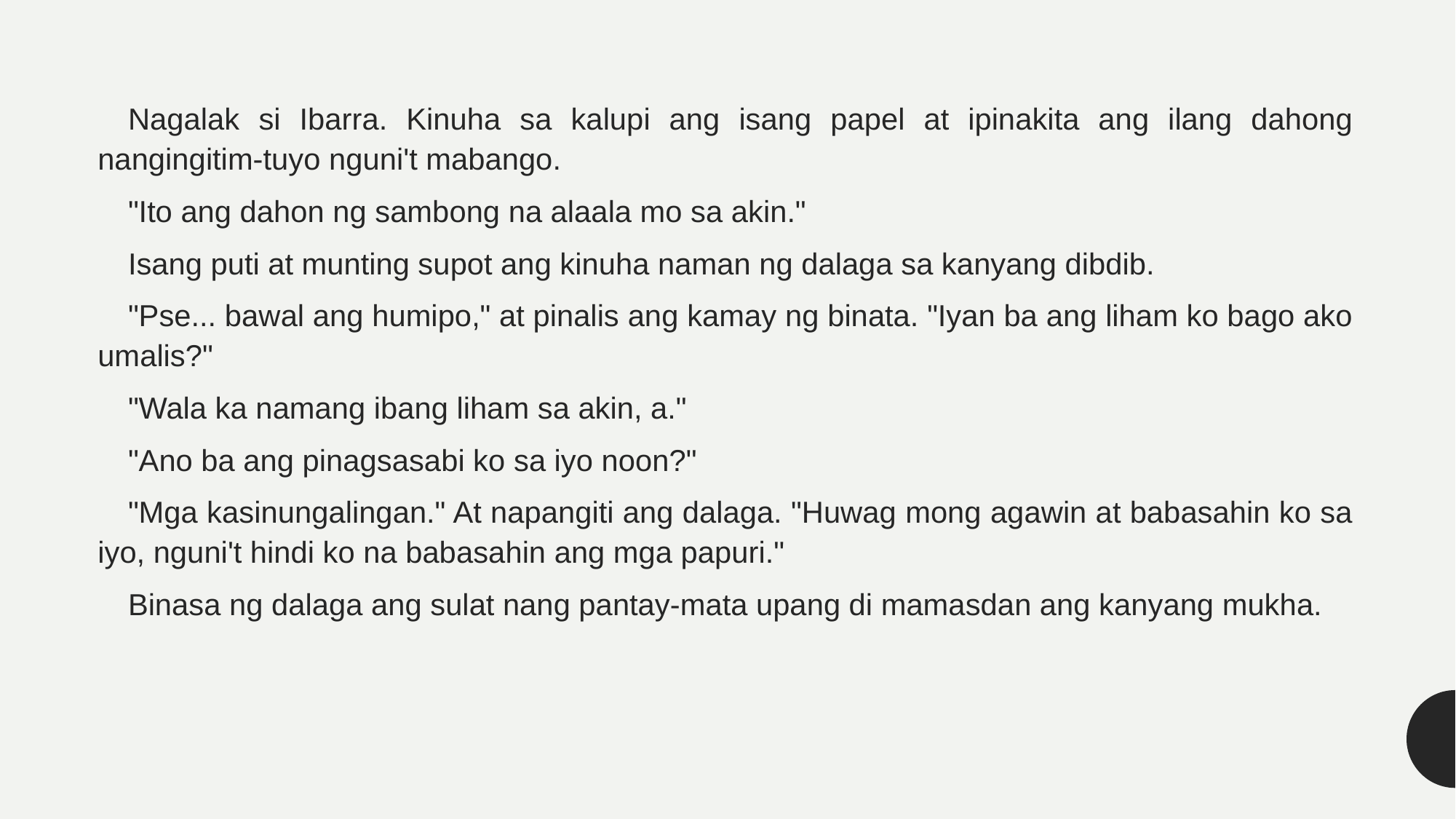

Nagalak si Ibarra. Kinuha sa kalupi ang isang papel at ipinakita ang ilang dahong nangingitim-tuyo nguni't mabango.
 "Ito ang dahon ng sambong na alaala mo sa akin."
 Isang puti at munting supot ang kinuha naman ng dalaga sa kanyang dibdib.
 "Pse... bawal ang humipo," at pinalis ang kamay ng binata. "Iyan ba ang liham ko bago ako umalis?"
 "Wala ka namang ibang liham sa akin, a."
 "Ano ba ang pinagsasabi ko sa iyo noon?"
 "Mga kasinungalingan." At napangiti ang dalaga. "Huwag mong agawin at babasahin ko sa iyo, nguni't hindi ko na babasahin ang mga papuri."
 Binasa ng dalaga ang sulat nang pantay-mata upang di mamasdan ang kanyang mukha.